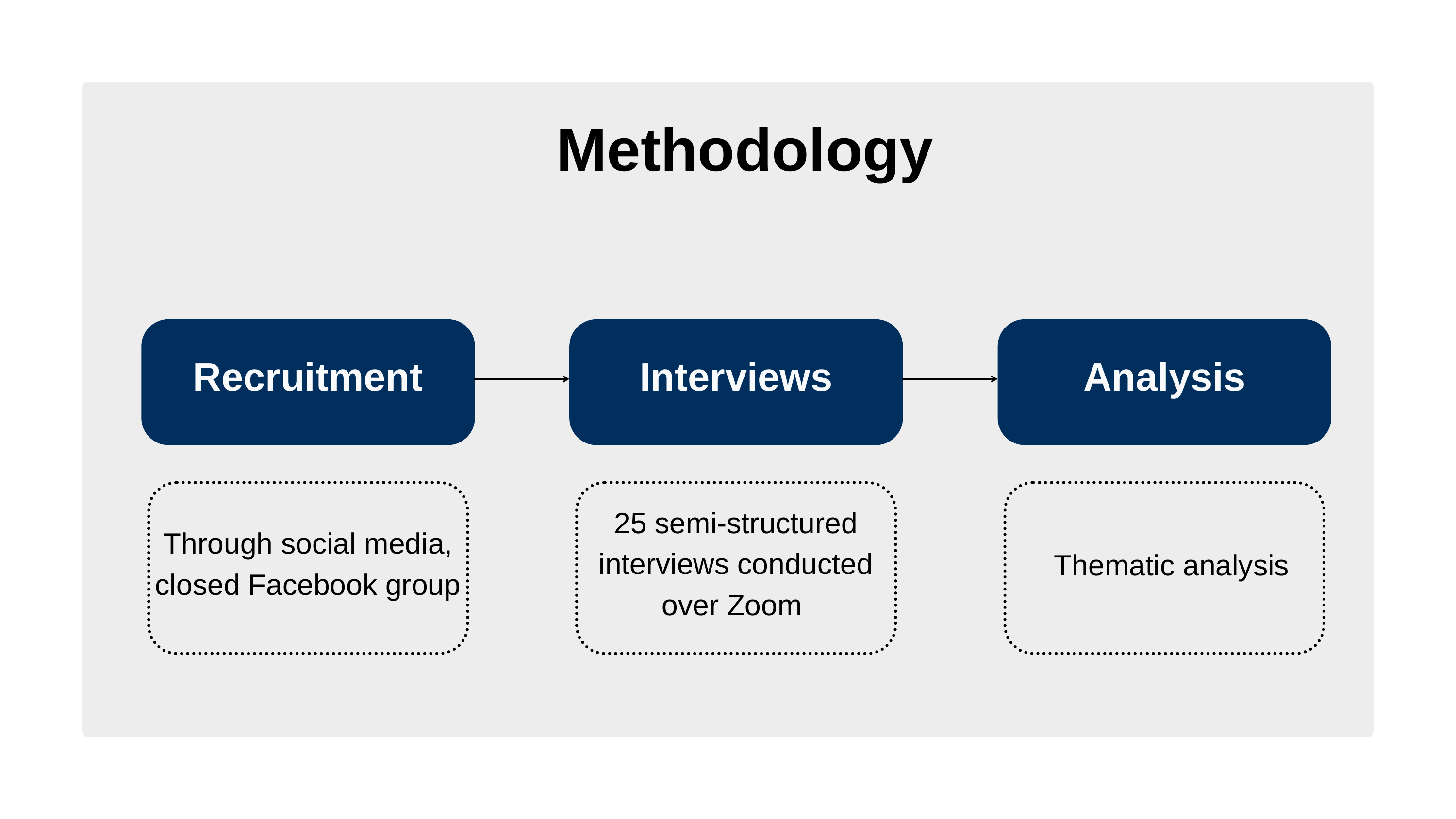

Methodology

Recruitment

Interviews

Analysis
Thematic analysis

Through social media, closed Facebook group

25 semi-structured interviews conducted over Zoom